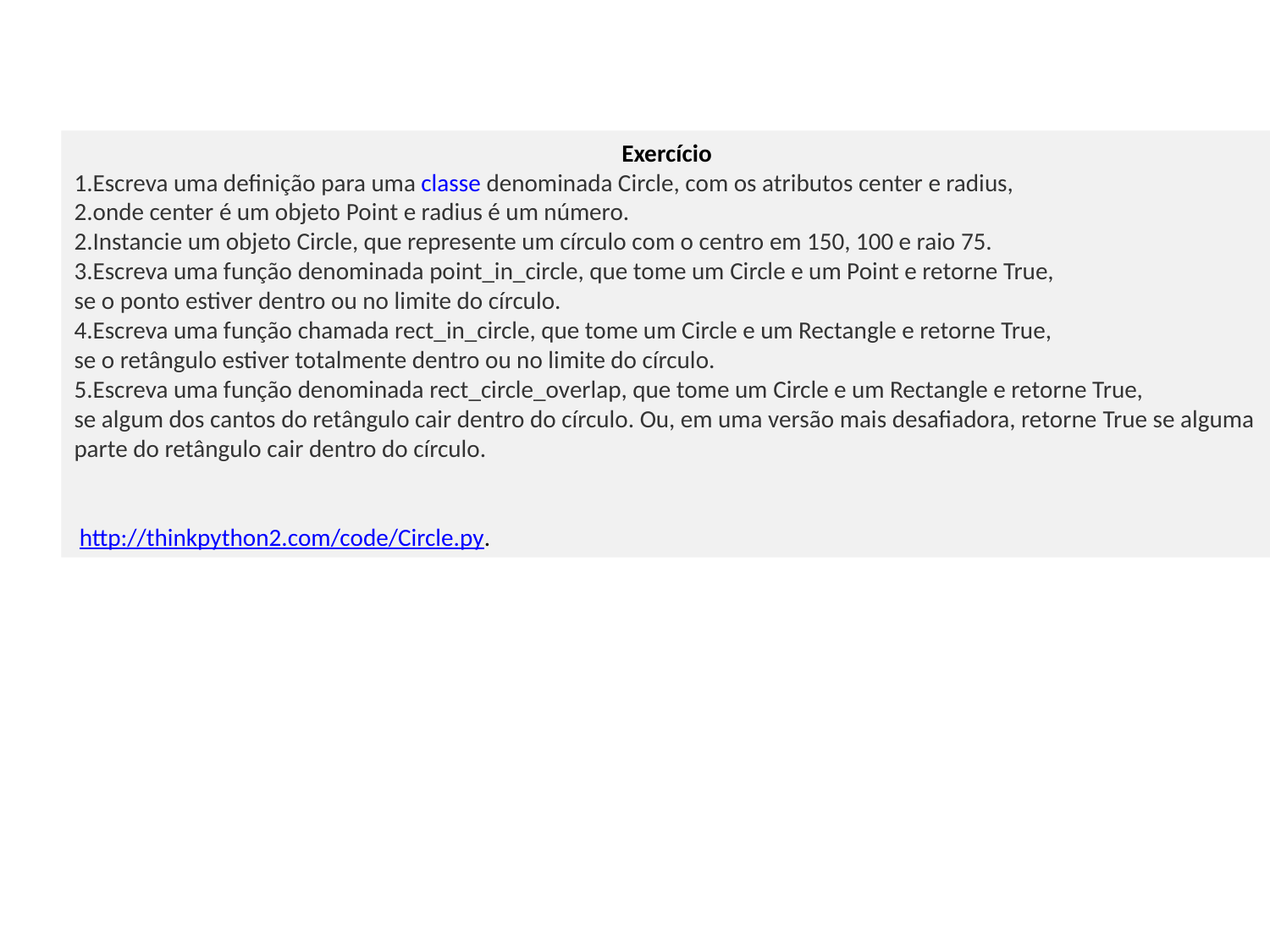

Exercício
Escreva uma definição para uma classe denominada Circle, com os atributos center e radius,
onde center é um objeto Point e radius é um número.
Instancie um objeto Circle, que represente um círculo com o centro em 150, 100 e raio 75.
Escreva uma função denominada point_in_circle, que tome um Circle e um Point e retorne True,
se o ponto estiver dentro ou no limite do círculo.
Escreva uma função chamada rect_in_circle, que tome um Circle e um Rectangle e retorne True,
se o retângulo estiver totalmente dentro ou no limite do círculo.
Escreva uma função denominada rect_circle_overlap, que tome um Circle e um Rectangle e retorne True,
se algum dos cantos do retângulo cair dentro do círculo. Ou, em uma versão mais desafiadora, retorne True se alguma
parte do retângulo cair dentro do círculo.

 http://thinkpython2.com/code/Circle.py.